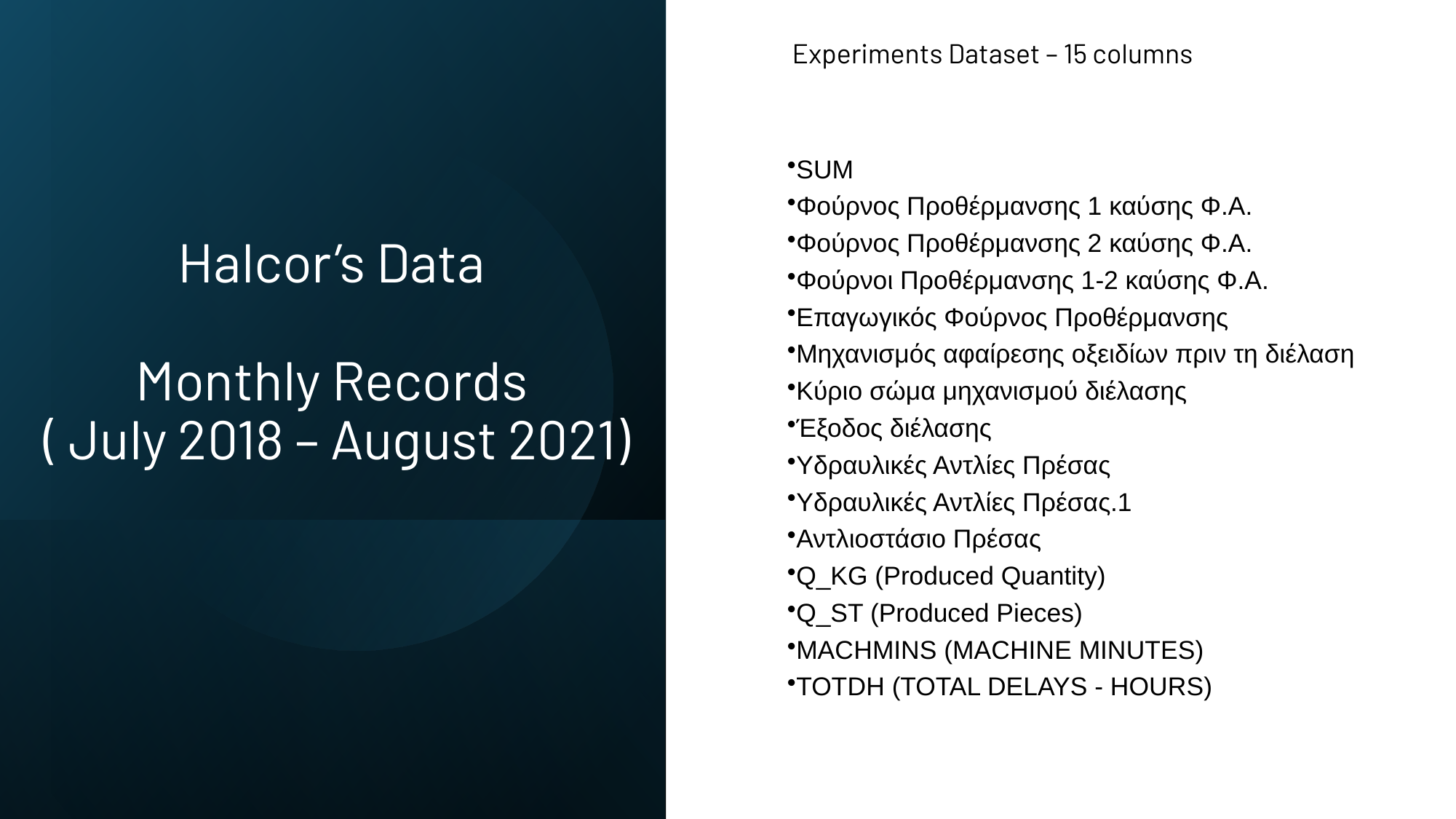

Experiments Dataset – 15 columns

SUM
Φούρνος Προθέρμανσης 1 καύσης Φ.Α.
Φούρνος Προθέρμανσης 2 καύσης Φ.Α.
Φούρνοι Προθέρμανσης 1-2 καύσης Φ.Α.
Επαγωγικός Φούρνος Προθέρμανσης
Μηχανισμός αφαίρεσης οξειδίων πριν τη διέλαση
Κύριο σώμα μηχανισμού διέλασης
Έξοδος διέλασης
Υδραυλικές Αντλίες Πρέσας
Υδραυλικές Αντλίες Πρέσας.1
Αντλιοστάσιο Πρέσας
Q_KG (Produced Quantity)
Q_ST (Produced Pieces)
MACHMINS (MACHINE MINUTES)
TOTDH (TOTAL DELAYS - HOURS)

Halcor’s Data
Monthly Records
 ( July 2018 – August 2021)